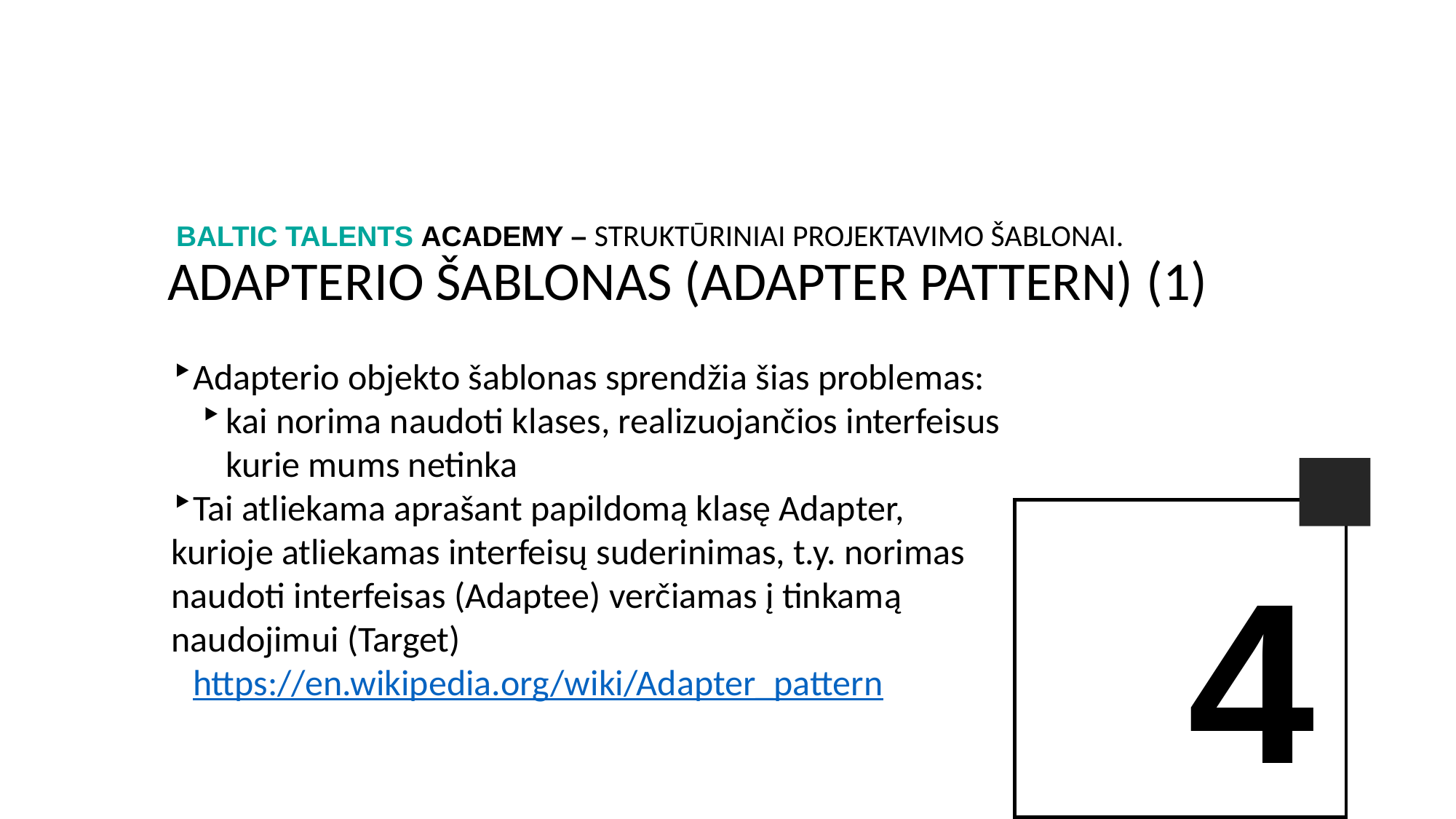

BALTIc TALENTs AcADEMy – Struktūriniai projektavimo šablonai.

adapterio šablonas (adapter pattern) (1)
Adapterio objekto šablonas sprendžia šias problemas:
kai norima naudoti klases, realizuojančios interfeisus kurie mums netinka
Tai atliekama aprašant papildomą klasę Adapter, kurioje atliekamas interfeisų suderinimas, t.y. norimas naudoti interfeisas (Adaptee) verčiamas į tinkamą naudojimui (Target)
https://en.wikipedia.org/wiki/Adapter_pattern

4